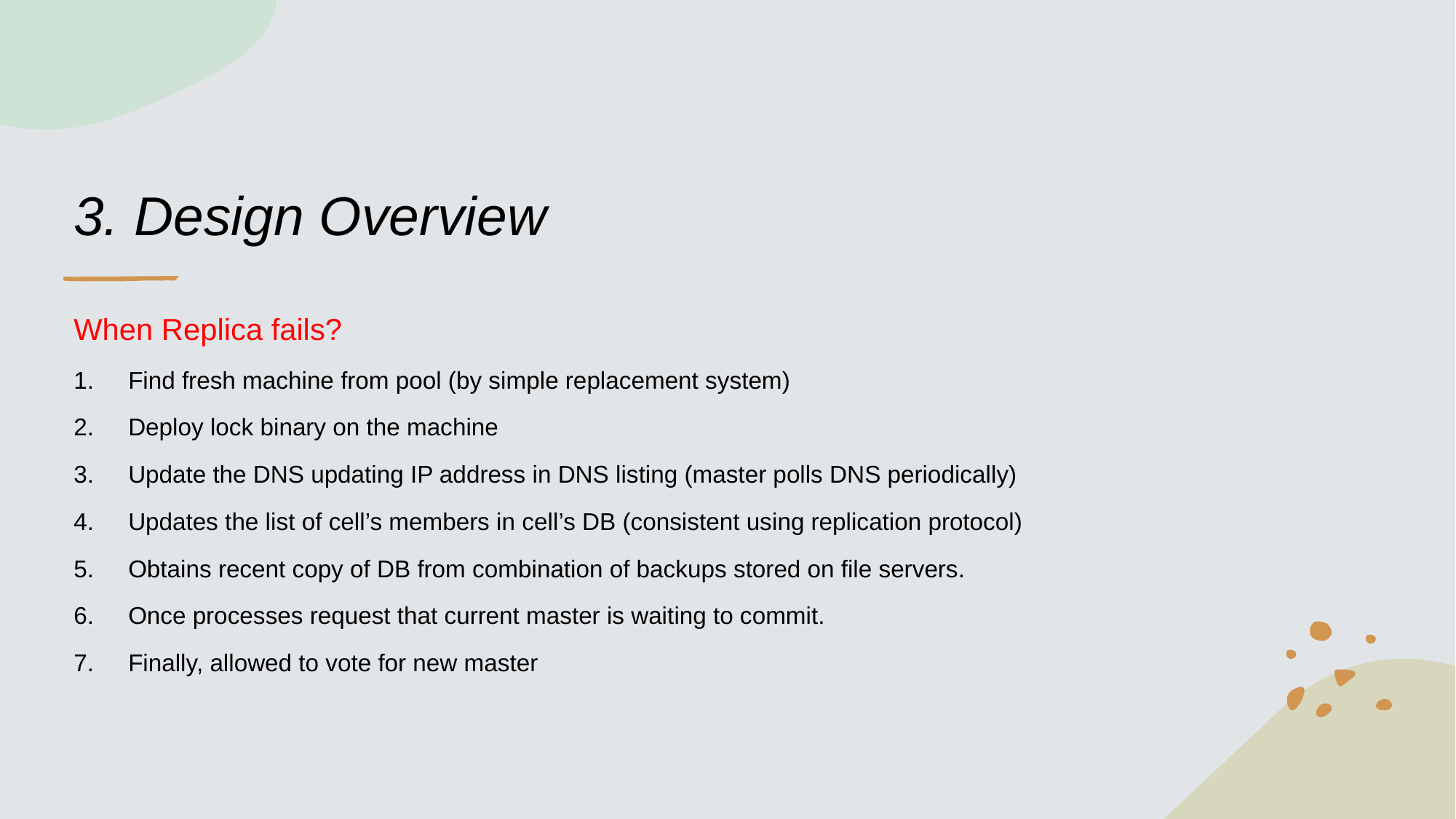

# 3. Design Overview
When Replica fails?
Find fresh machine from pool (by simple replacement system)
Deploy lock binary on the machine
Update the DNS updating IP address in DNS listing (master polls DNS periodically)
Updates the list of cell’s members in cell’s DB (consistent using replication protocol)
Obtains recent copy of DB from combination of backups stored on file servers.
Once processes request that current master is waiting to commit.
Finally, allowed to vote for new master